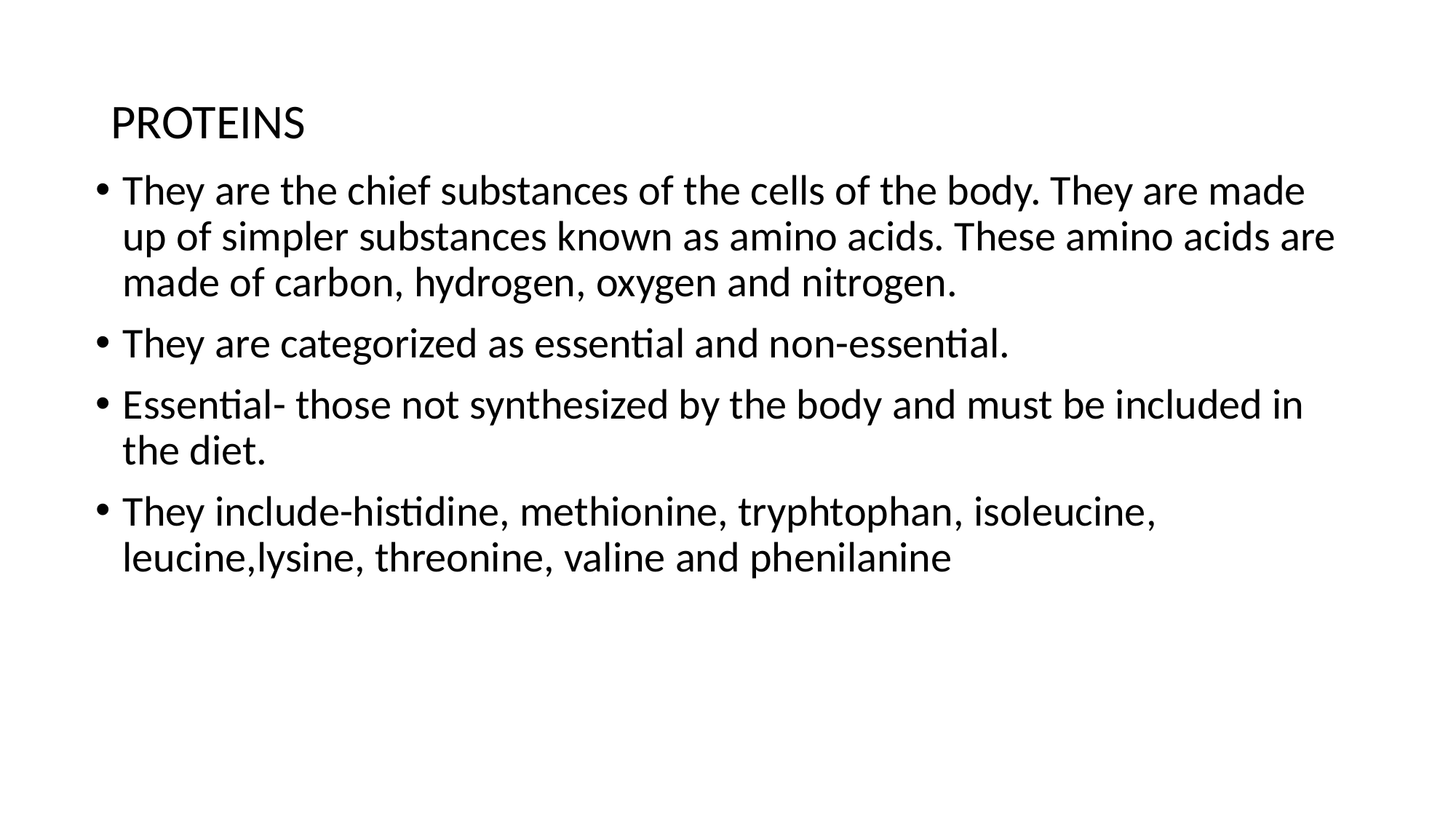

# PROTEINS
They are the chief substances of the cells of the body. They are made up of simpler substances known as amino acids. These amino acids are made of carbon, hydrogen, oxygen and nitrogen.
They are categorized as essential and non-essential.
Essential- those not synthesized by the body and must be included in the diet.
They include-histidine, methionine, tryphtophan, isoleucine, leucine,lysine, threonine, valine and phenilanine